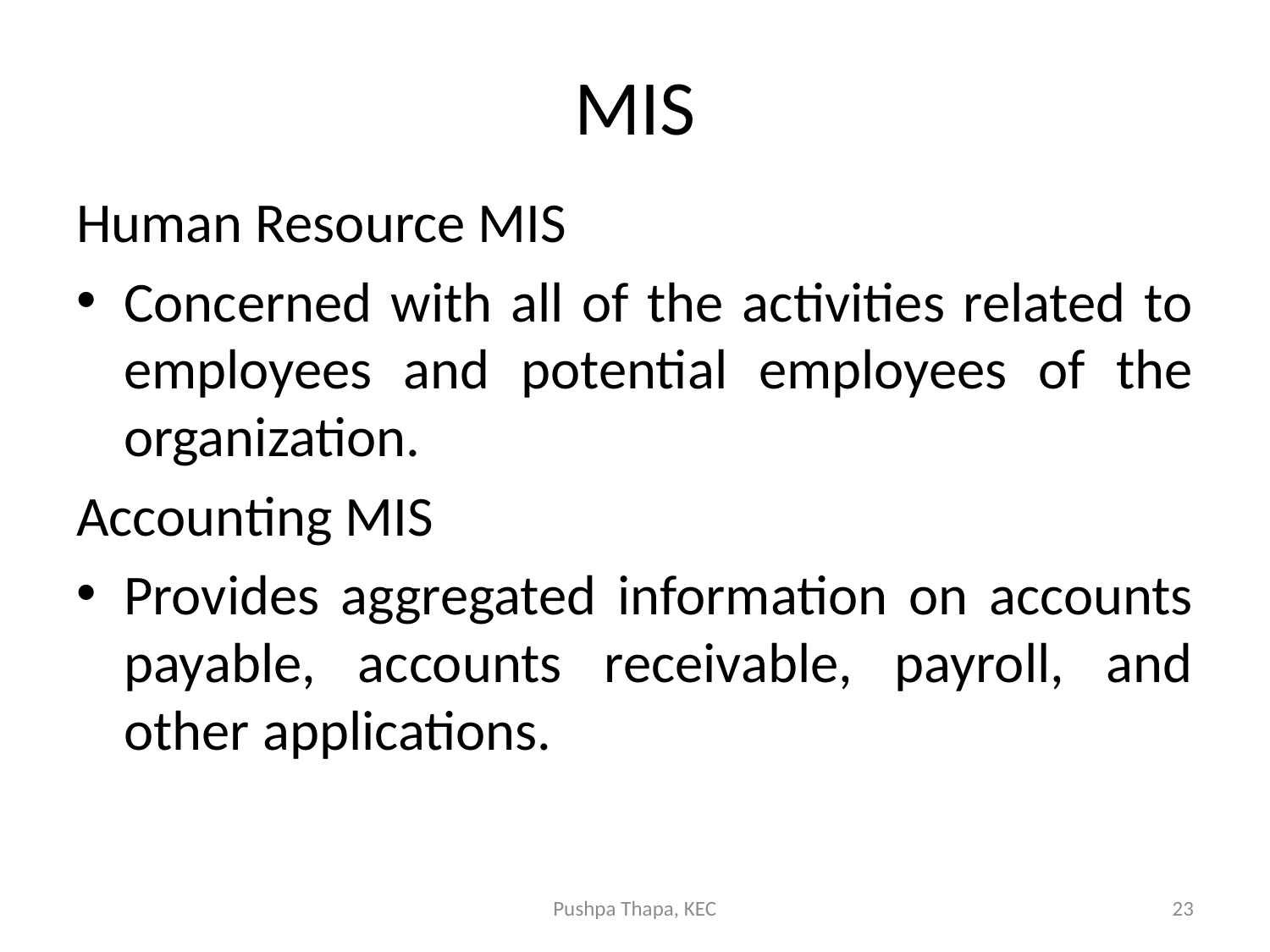

# MIS
Human Resource MIS
Concerned with all of the activities related to employees and potential employees of the organization.
Accounting MIS
Provides aggregated information on accounts payable, accounts receivable, payroll, and other applications.

Pushpa Thapa, KEC
23